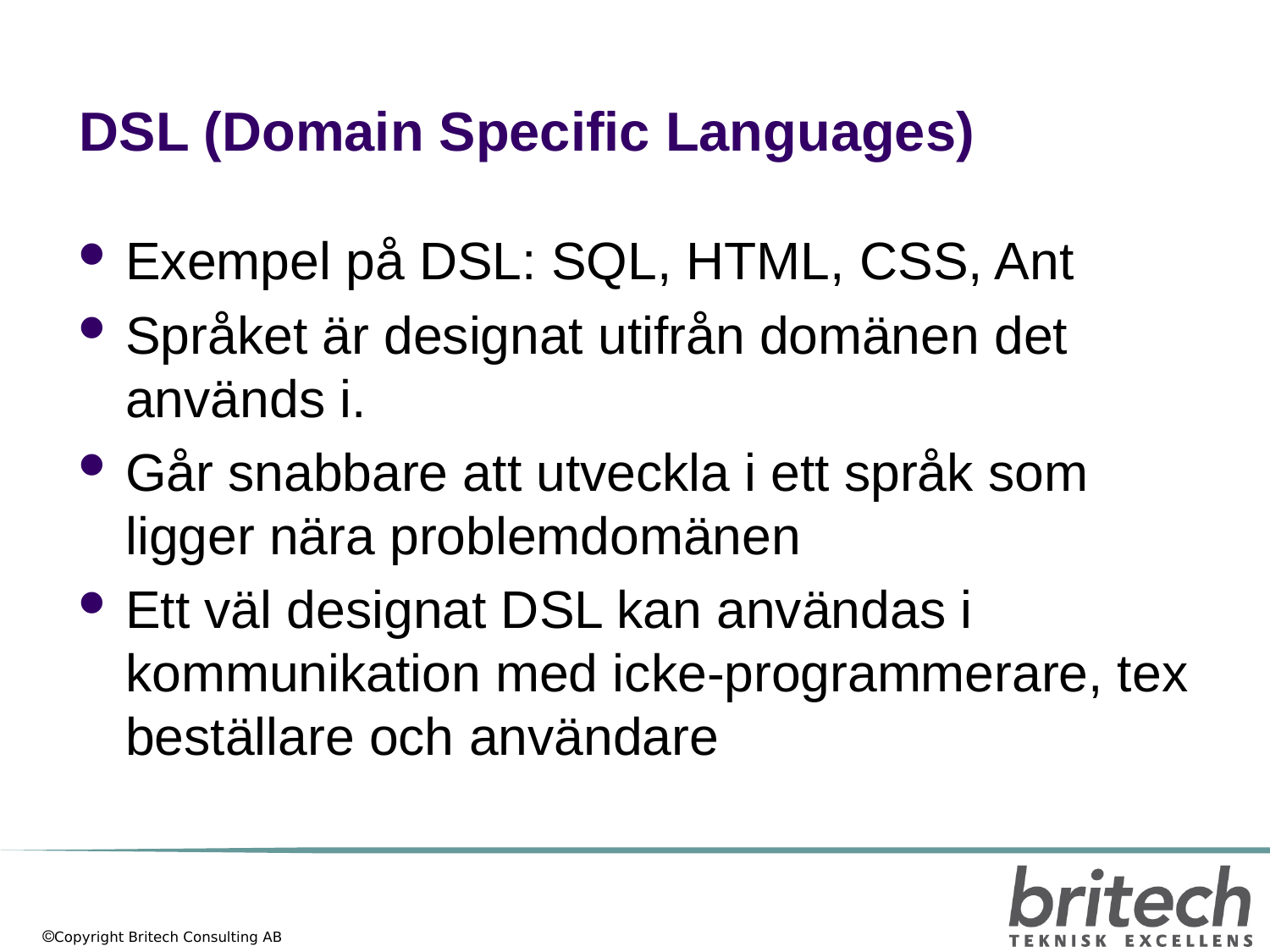

# DSL (Domain Specific Languages)
Exempel på DSL: SQL, HTML, CSS, Ant
Språket är designat utifrån domänen det används i.
Går snabbare att utveckla i ett språk som ligger nära problemdomänen
Ett väl designat DSL kan användas i kommunikation med icke-programmerare, tex beställare och användare